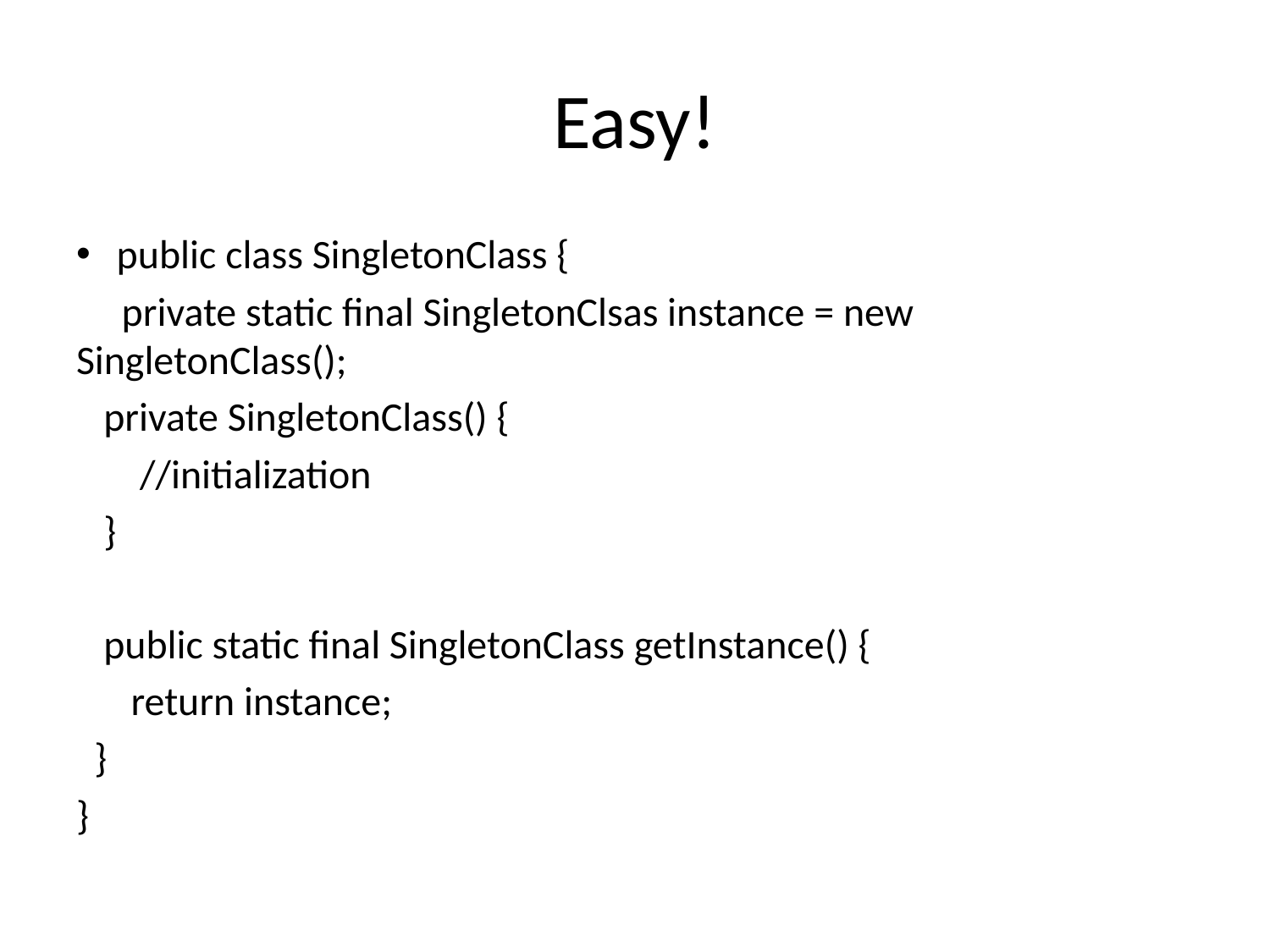

# Easy!
public class SingletonClass {
     private static final SingletonClsas instance = new SingletonClass();
   private SingletonClass() {
       //initialization
   }

   public static final SingletonClass getInstance() {
      return instance;
  }
}